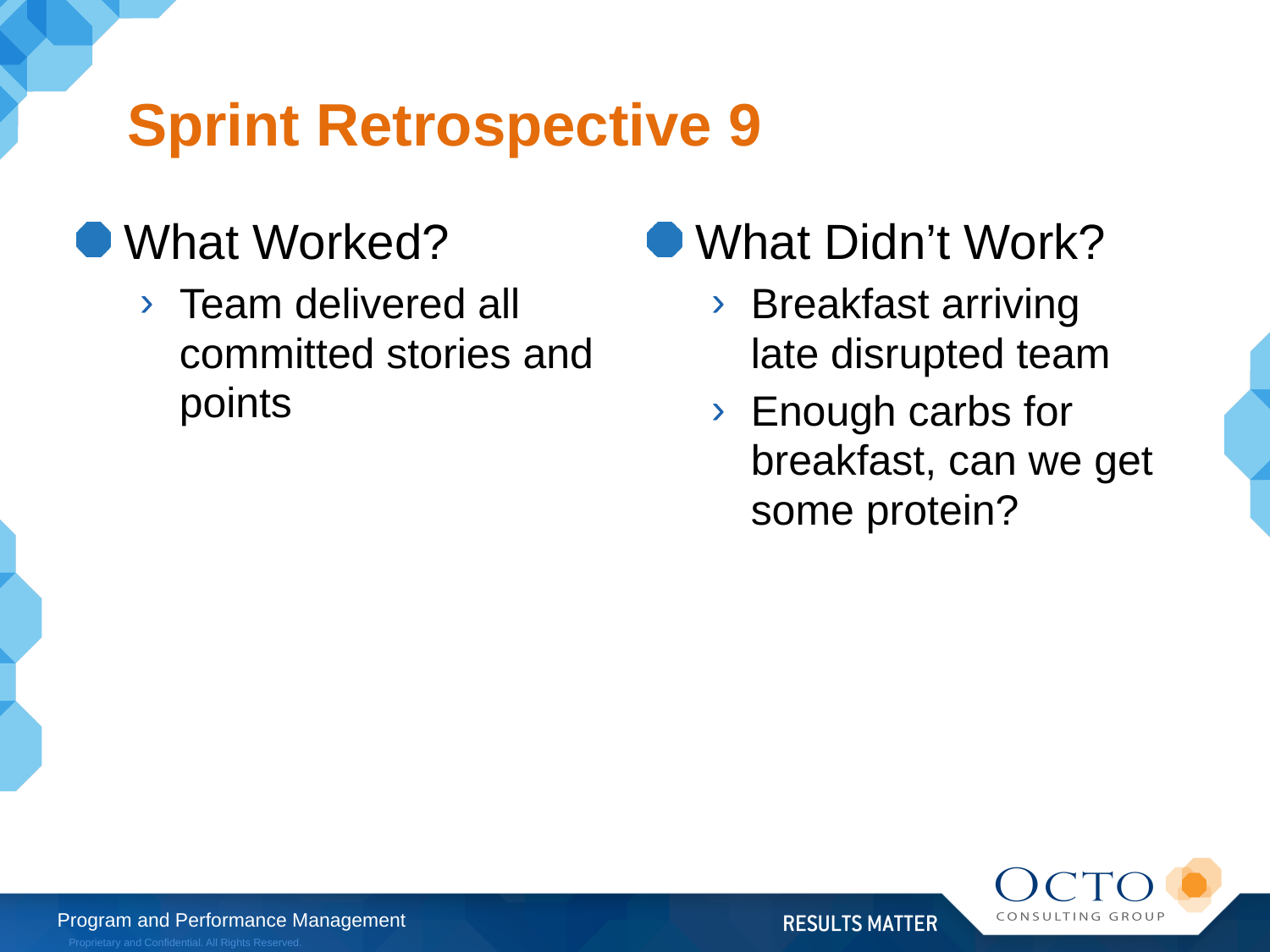

# Sprint Retrospective 9
What Worked?
Team delivered all committed stories and points

What Didn’t Work?
Breakfast arriving late disrupted team
Enough carbs for breakfast, can we get some protein?